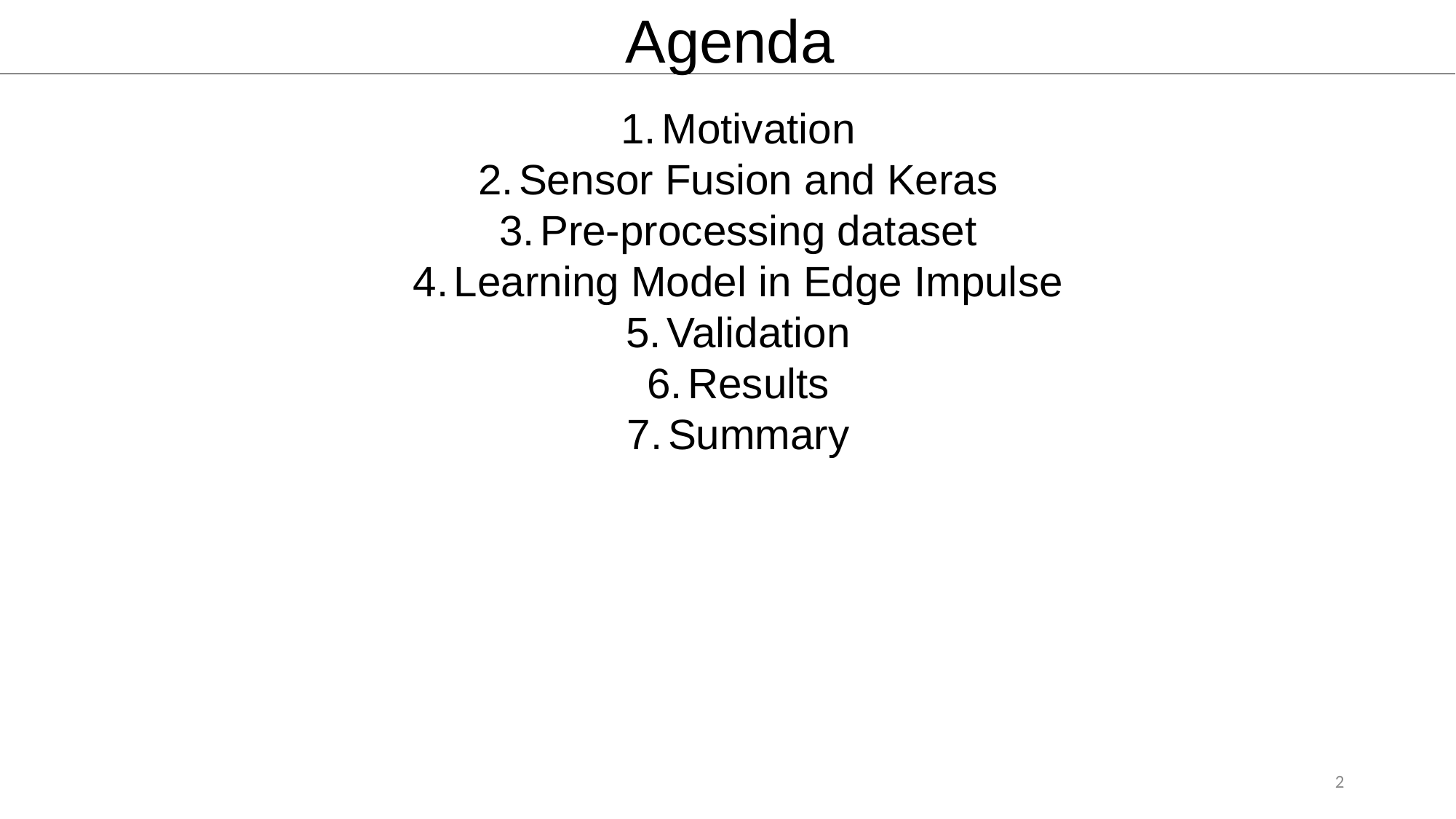

# Agenda
Motivation
Sensor Fusion and Keras
Pre-processing dataset
Learning Model in Edge Impulse
Validation
Results
Summary
2